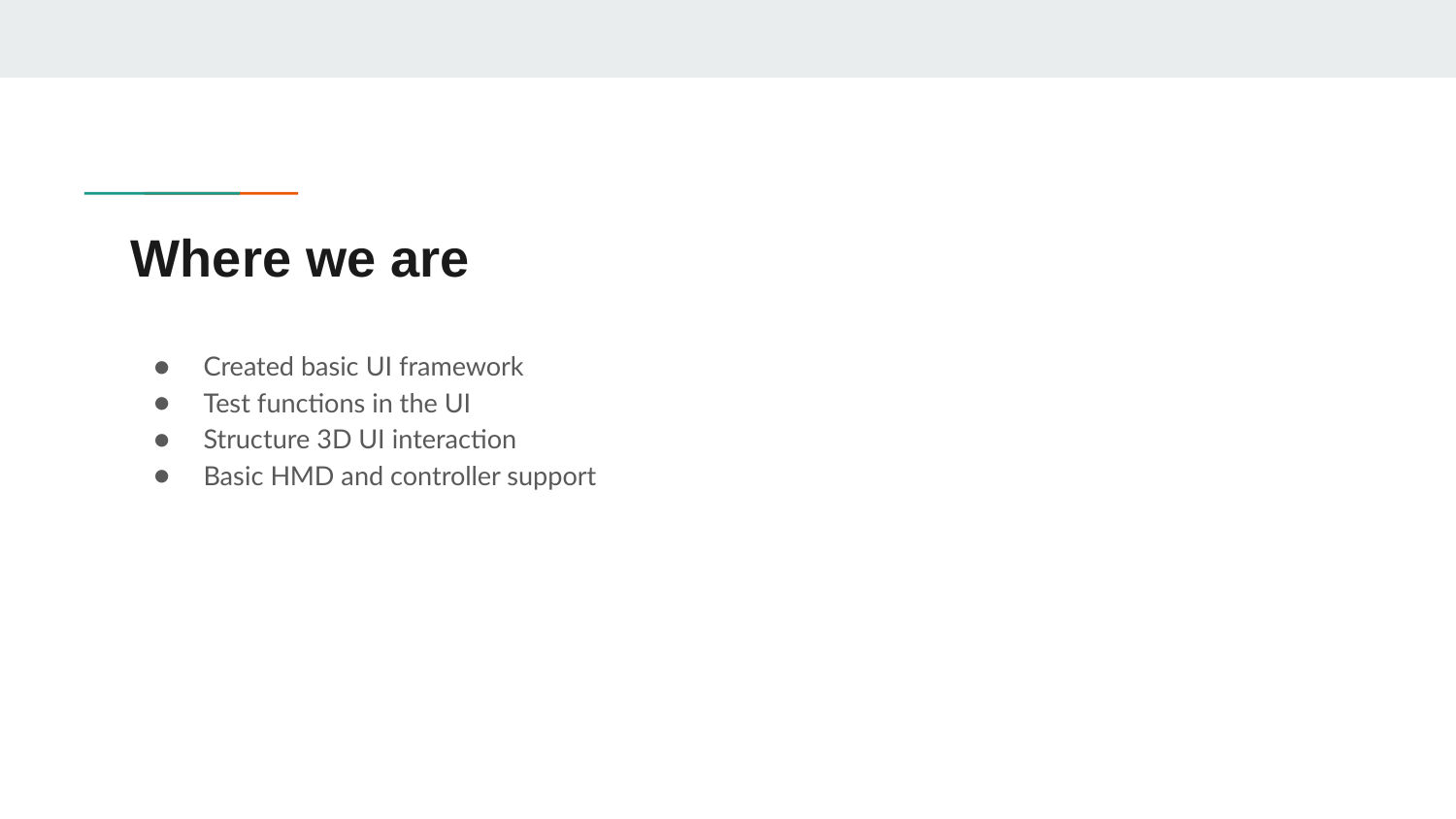

# Where we are
Created basic UI framework
Test functions in the UI
Structure 3D UI interaction
Basic HMD and controller support